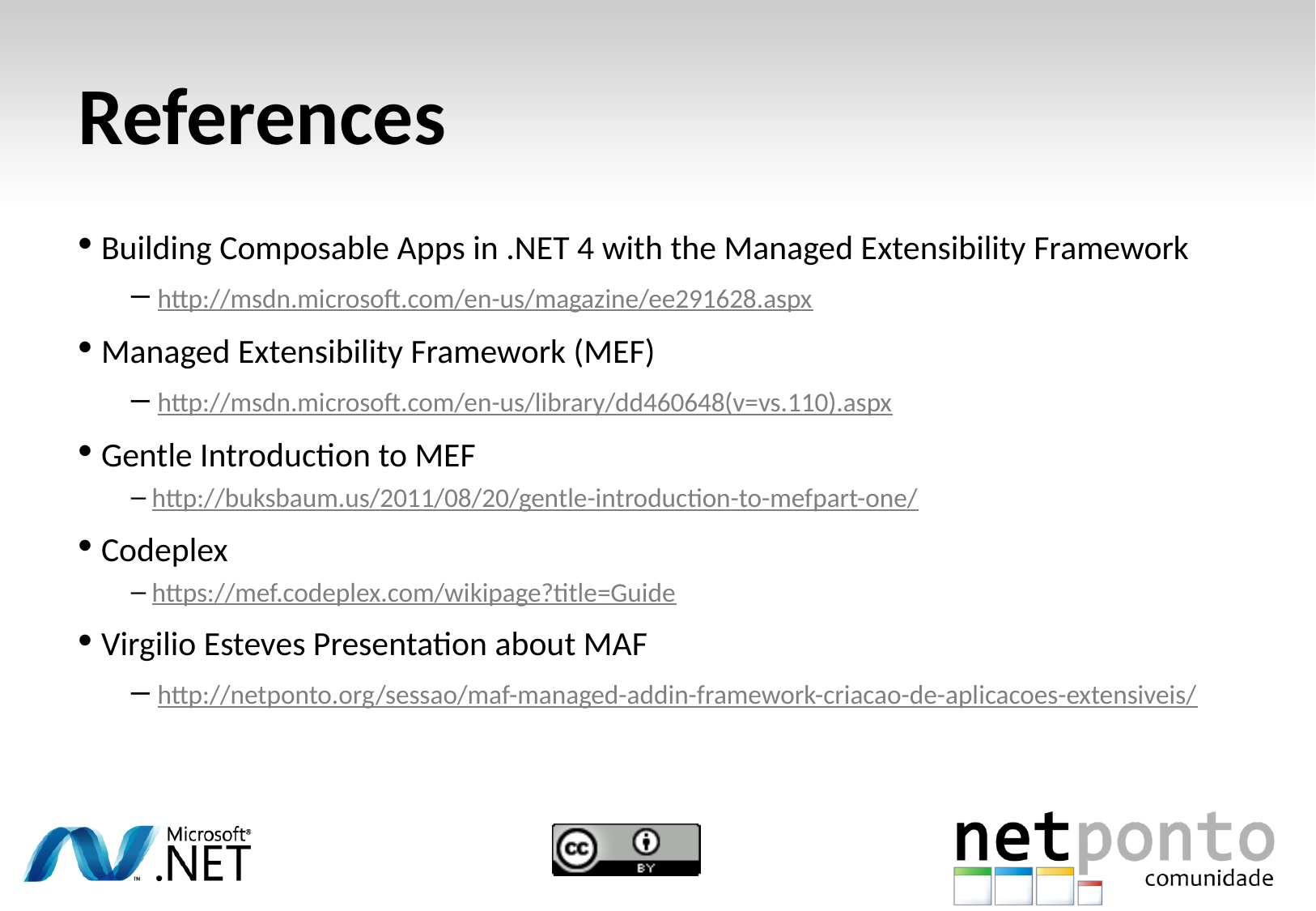

# References
 Building Composable Apps in .NET 4 with the Managed Extensibility Framework
 http://msdn.microsoft.com/en-us/magazine/ee291628.aspx
 Managed Extensibility Framework (MEF)
 http://msdn.microsoft.com/en-us/library/dd460648(v=vs.110).aspx
 Gentle Introduction to MEF
 http://buksbaum.us/2011/08/20/gentle-introduction-to-mefpart-one/
 Codeplex
 https://mef.codeplex.com/wikipage?title=Guide
 Virgilio Esteves Presentation about MAF
 http://netponto.org/sessao/maf-managed-addin-framework-criacao-de-aplicacoes-extensiveis/